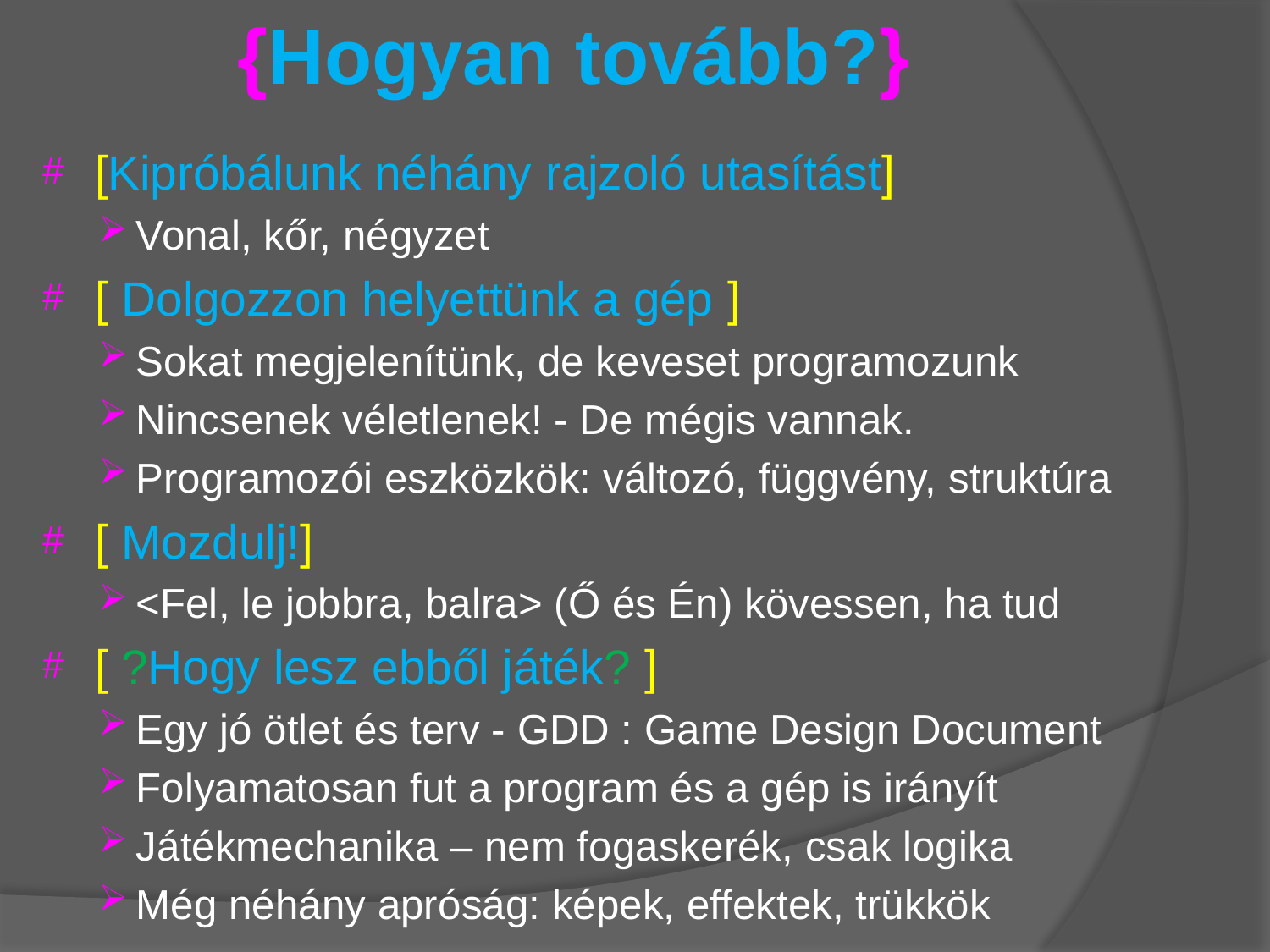

# {Hogyan tovább?}
[Kipróbálunk néhány rajzoló utasítást]
Vonal, kőr, négyzet
[ Dolgozzon helyettünk a gép ]
Sokat megjelenítünk, de keveset programozunk
Nincsenek véletlenek! - De mégis vannak.
Programozói eszközkök: változó, függvény, struktúra
[ Mozdulj!]
<Fel, le jobbra, balra> (Ő és Én) kövessen, ha tud
[ ?Hogy lesz ebből játék? ]
Egy jó ötlet és terv - GDD : Game Design Document
Folyamatosan fut a program és a gép is irányít
Játékmechanika – nem fogaskerék, csak logika
Még néhány apróság: képek, effektek, trükkök